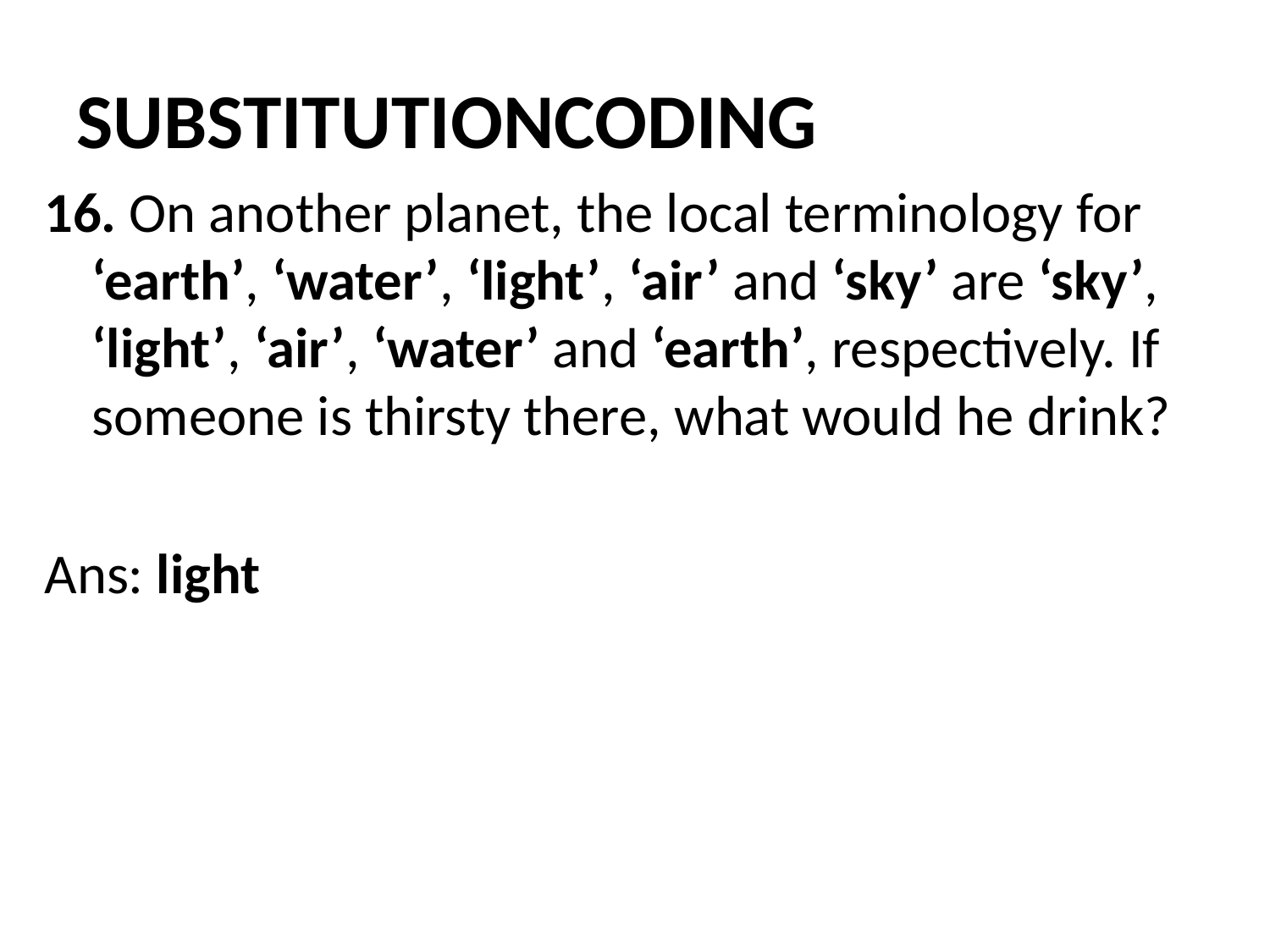

# SUBSTITUTIONCODING
16. On another planet, the local terminology for ‘earth’, ‘water’, ‘light’, ‘air’ and ‘sky’ are ‘sky’, ‘light’, ‘air’, ‘water’ and ‘earth’, respectively. If someone is thirsty there, what would he drink?

Ans: light